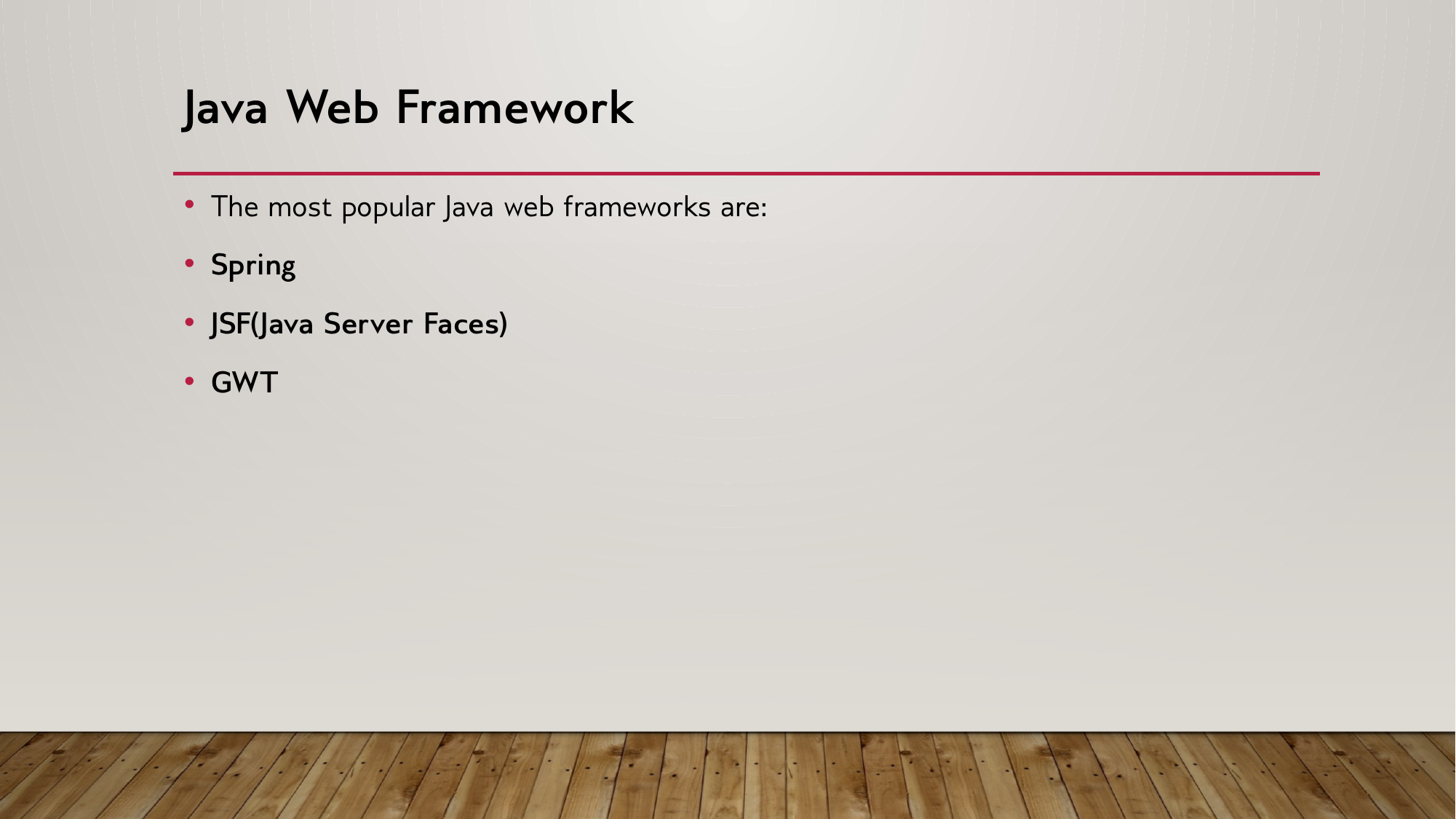

# Java Web Framework
The most popular Java web frameworks are:
Spring
JSF(Java Server Faces)
GWT